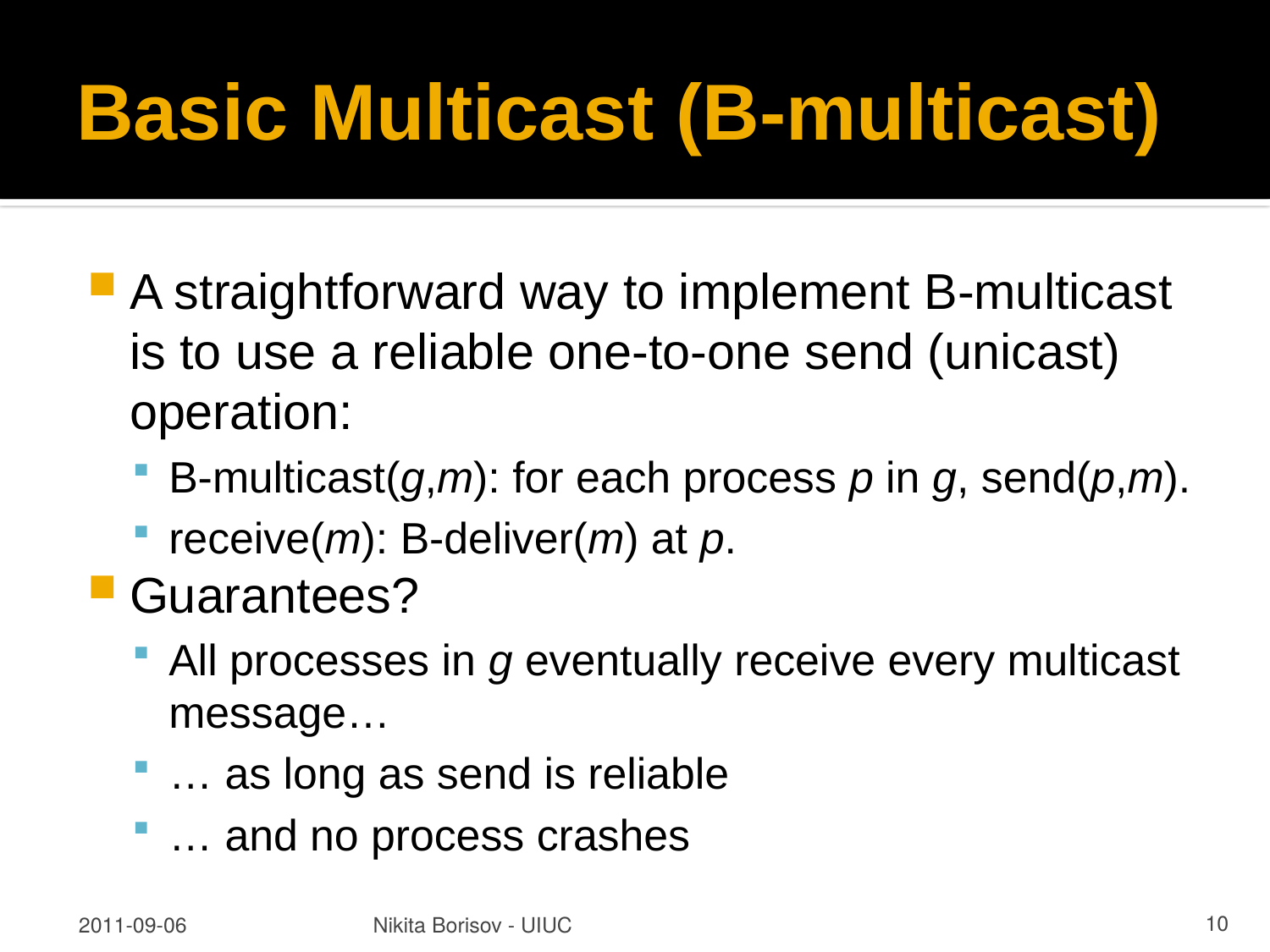

# Basic Multicast (B-multicast)
A straightforward way to implement B-multicast is to use a reliable one-to-one send (unicast) operation:
B-multicast(g,m): for each process p in g, send(p,m).
receive(m): B-deliver(m) at p.
Guarantees?
All processes in g eventually receive every multicast message…
… as long as send is reliable
… and no process crashes
2011-09-06
Nikita Borisov - UIUC
10